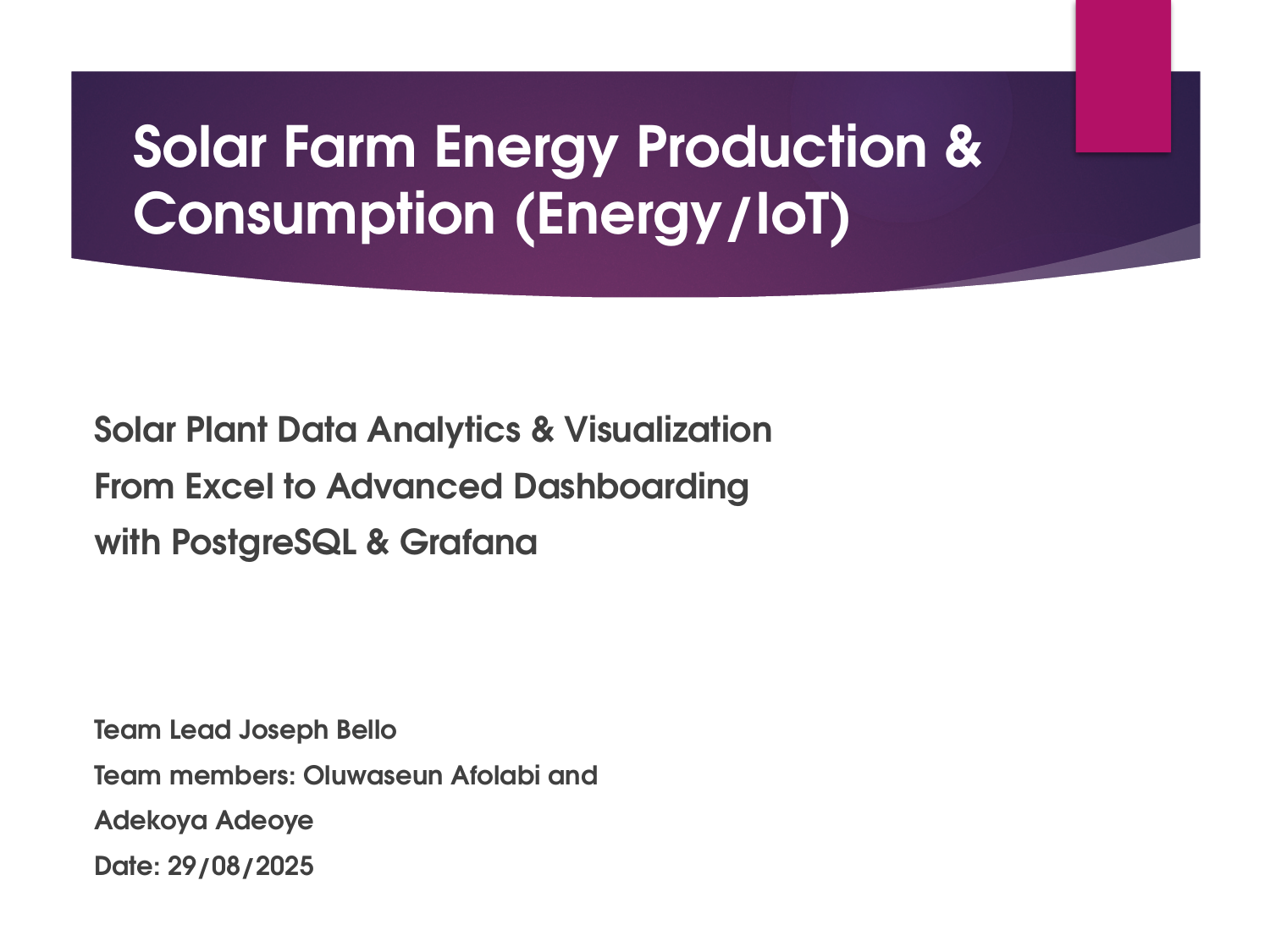

# Solar Farm Energy Production & Consumption (Energy/IoT)

Solar Plant Data Analytics & Visualization
From Excel to Advanced Dashboarding
with PostgreSQL & Grafana

Team Lead Joseph Bello
Team members: Oluwaseun Afolabi and
Adekoya Adeoye
Date: 29/08/2025